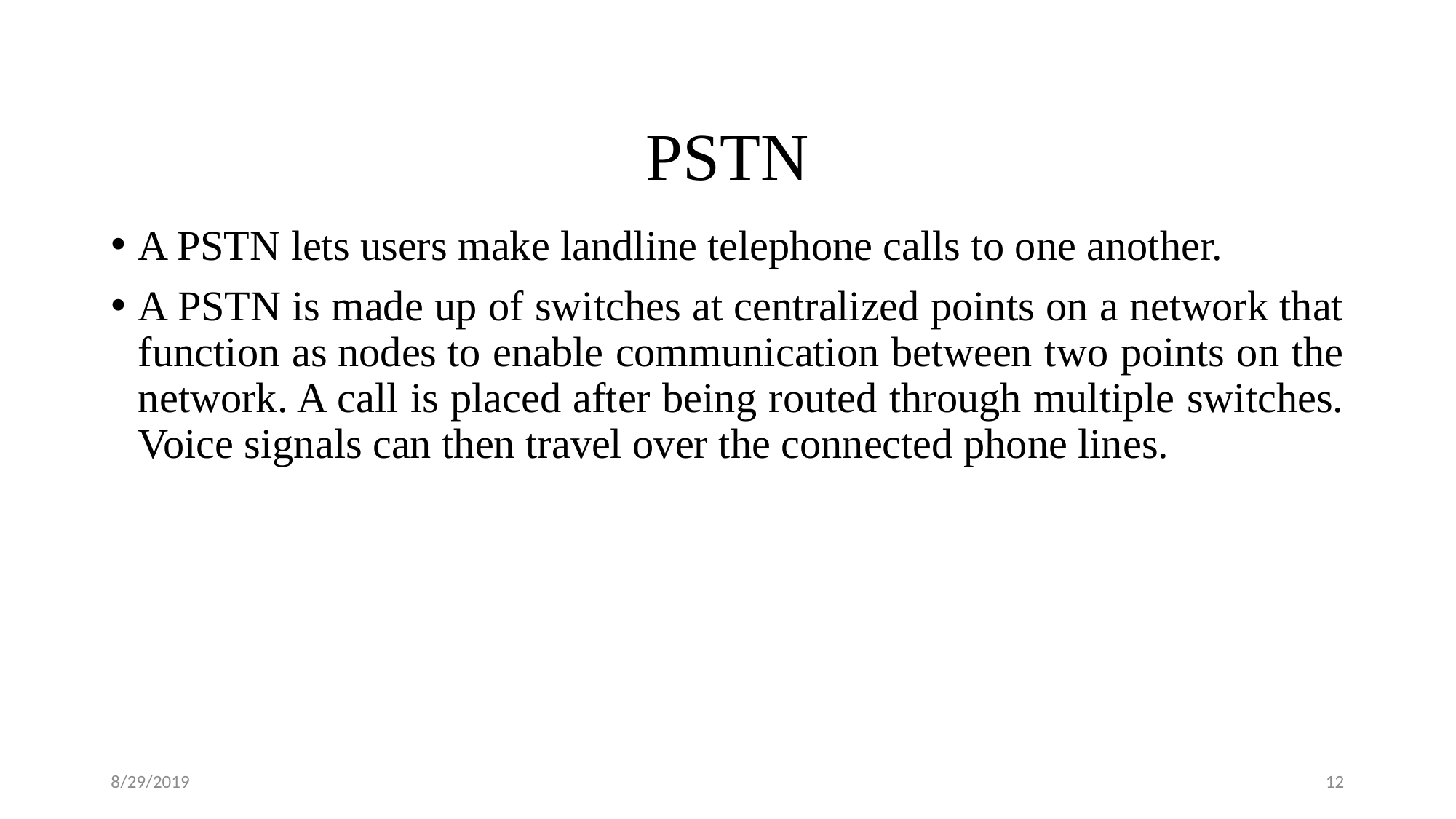

# PSTN

A PSTN lets users make landline telephone calls to one another.
A PSTN is made up of switches at centralized points on a network that function as nodes to enable communication between two points on the network. A call is placed after being routed through multiple switches. Voice signals can then travel over the connected phone lines.
8/29/2019
12